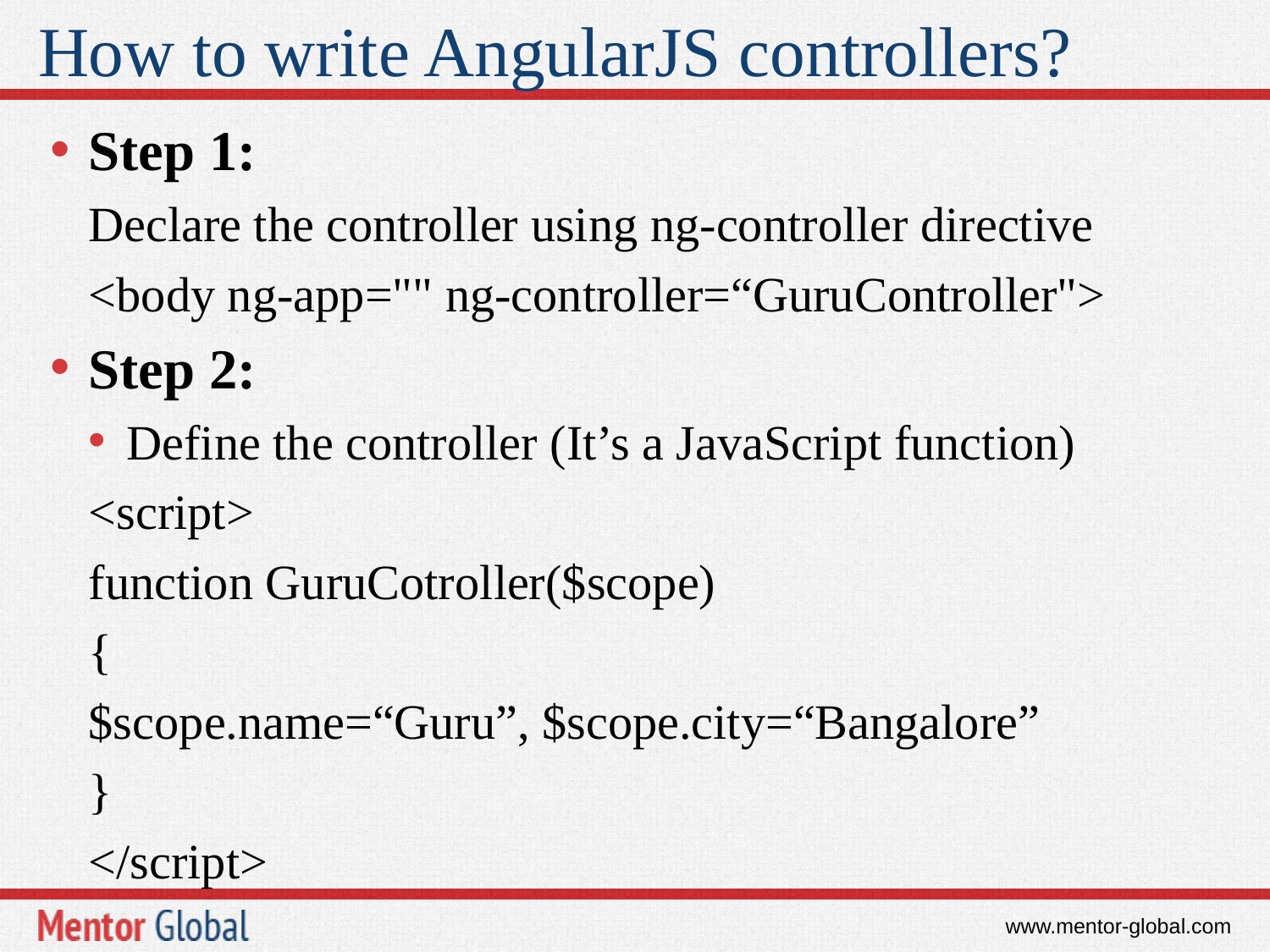

# How to write AngularJS controllers?
Step 1:
Declare the controller using ng-controller directive
<body ng-app="" ng-controller=“GuruController">
Step 2:
Define the controller (It’s a JavaScript function)
<script>
function GuruCotroller($scope)
{
$scope.name=“Guru”, $scope.city=“Bangalore”
}
</script>